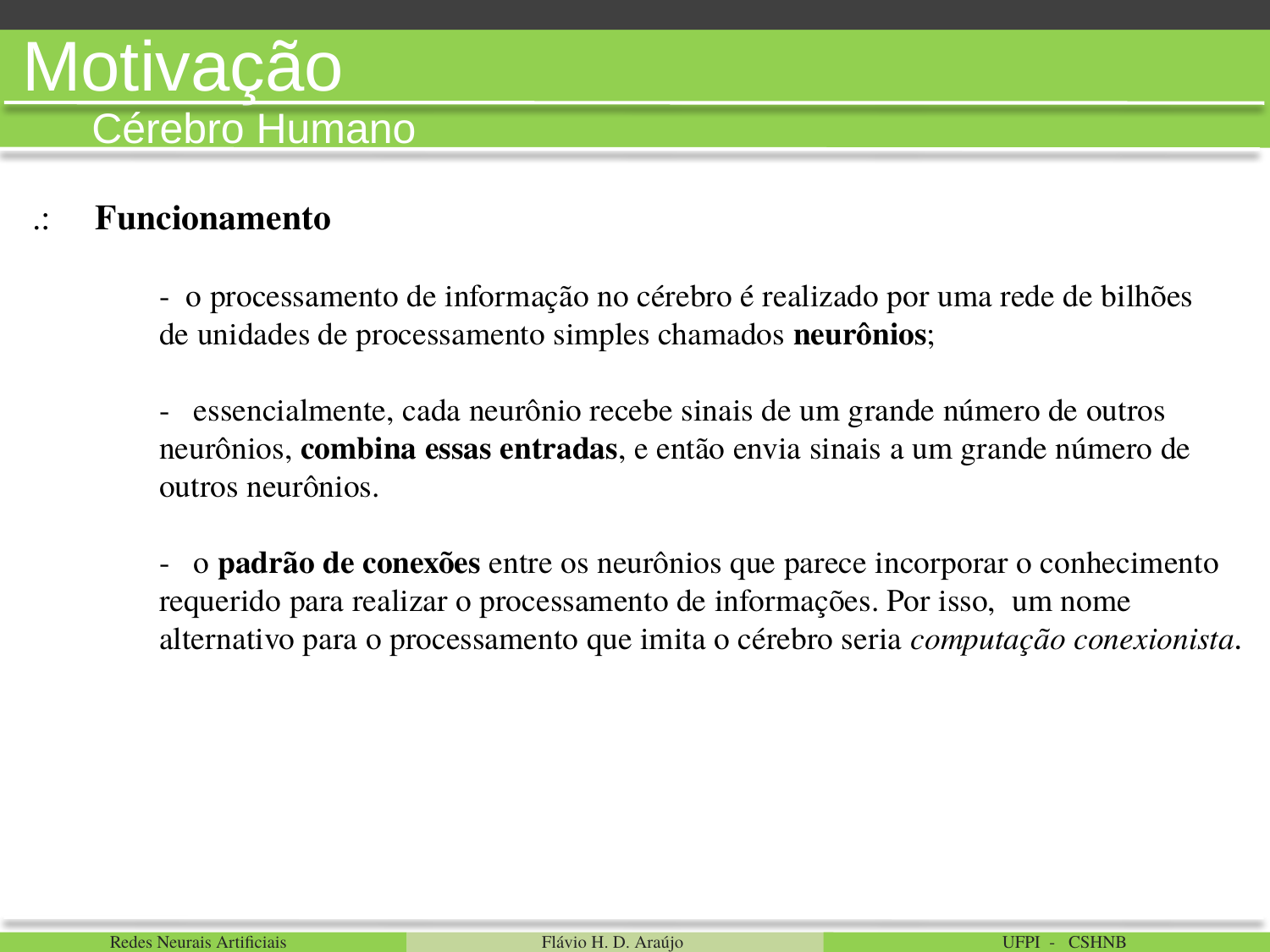

Motivação

Cérebro Humano
.:     Funcionamento

	-  o processamento de informação no cérebro é realizado por uma rede de bilhões 	de unidades de processamento simples chamados neurônios;

	-   essencialmente, cada neurônio recebe sinais de um grande número de outros
	neurônios, combina essas entradas, e então envia sinais a um grande número de 	outros neurônios.

	-   o padrão de conexões entre os neurônios que parece incorporar o conhecimento 	requerido para realizar o processamento de informações. Por isso,  um nome
	alternativo para o processamento que imita o cérebro seria computação conexionista.

Redes Neurais Artificiais
Flávio H. D. Araújo
UFPI  -   CSHNB